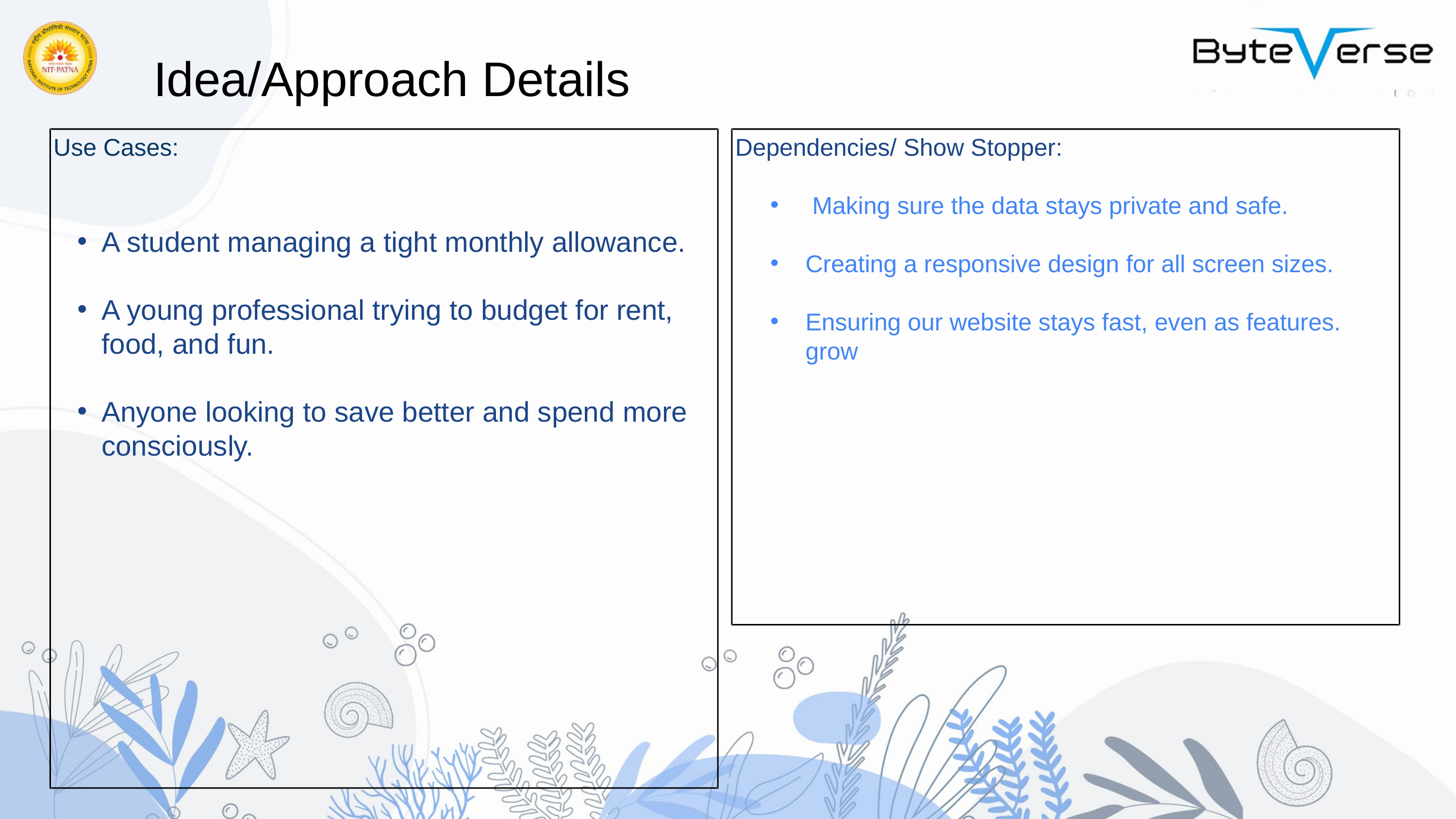

Idea/Approach Details

Use Cases:

A student managing a tight monthly allowance.

A young professional trying to budget for rent, food, and fun.

Anyone looking to save better and spend more consciously.

Dependencies/ Show Stopper:

 Making sure the data stays private and safe.

Creating a responsive design for all screen sizes.

Ensuring our website stays fast, even as features. grow